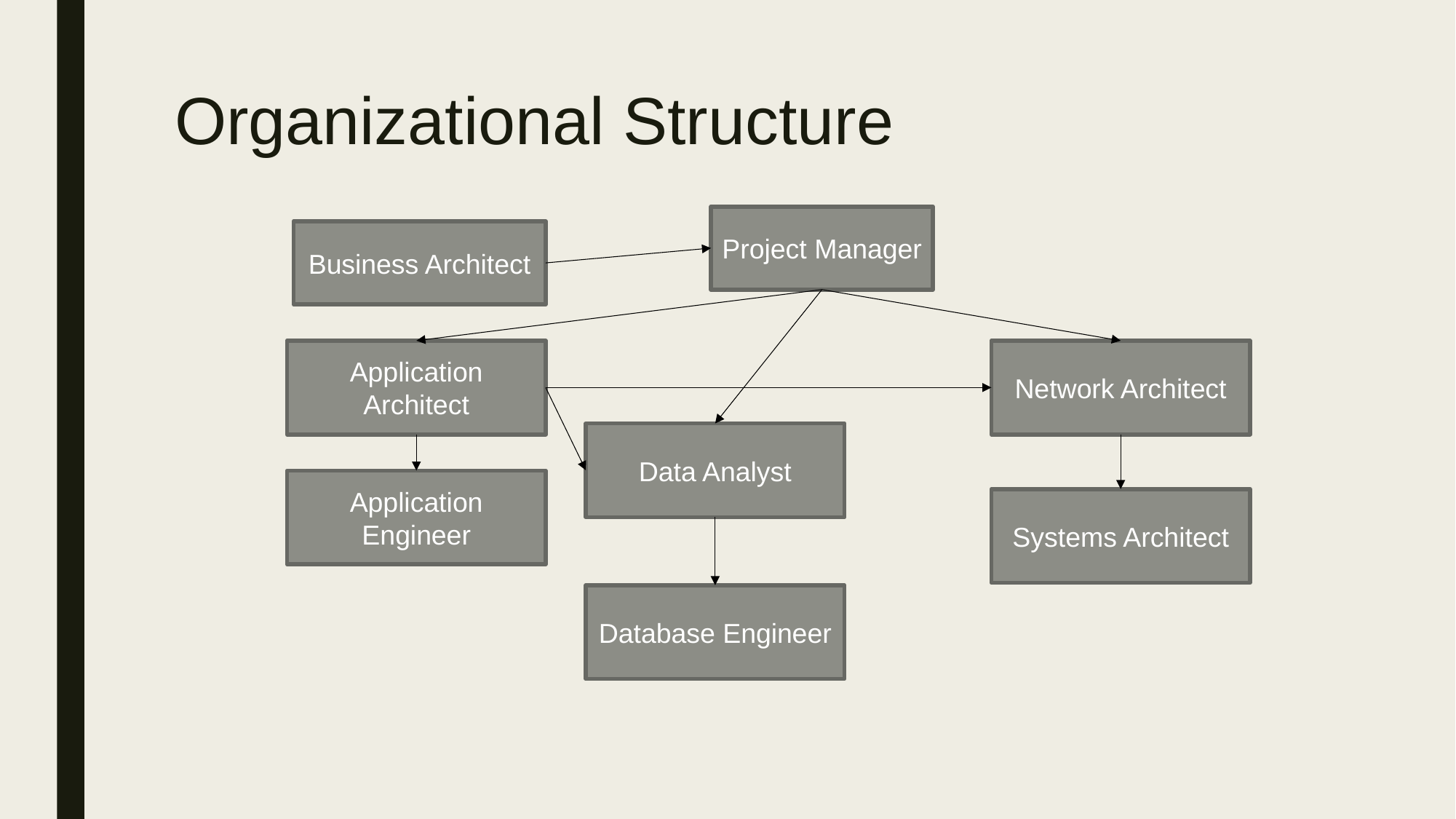

# Organizational Structure

Project Manager
Business Architect
Application Architect
Network Architect
Data Analyst
Application Engineer
Systems Architect
Database Engineer